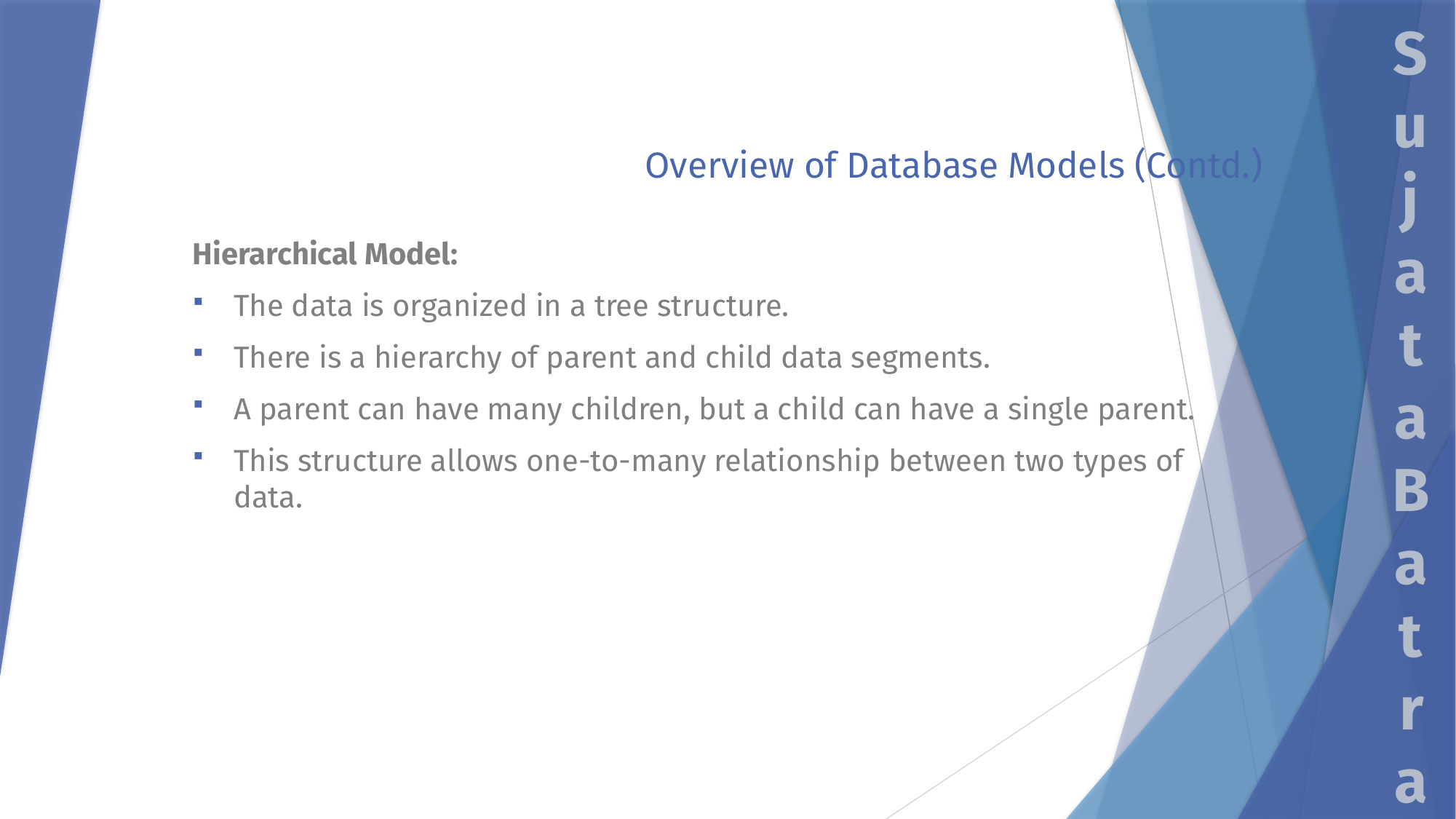

# Overview of Database Models (Contd.)
Hierarchical Model:
The data is organized in a tree structure.
There is a hierarchy of parent and child data segments.
A parent can have many children, but a child can have a single parent.
This structure allows one-to-many relationship between two types of data.